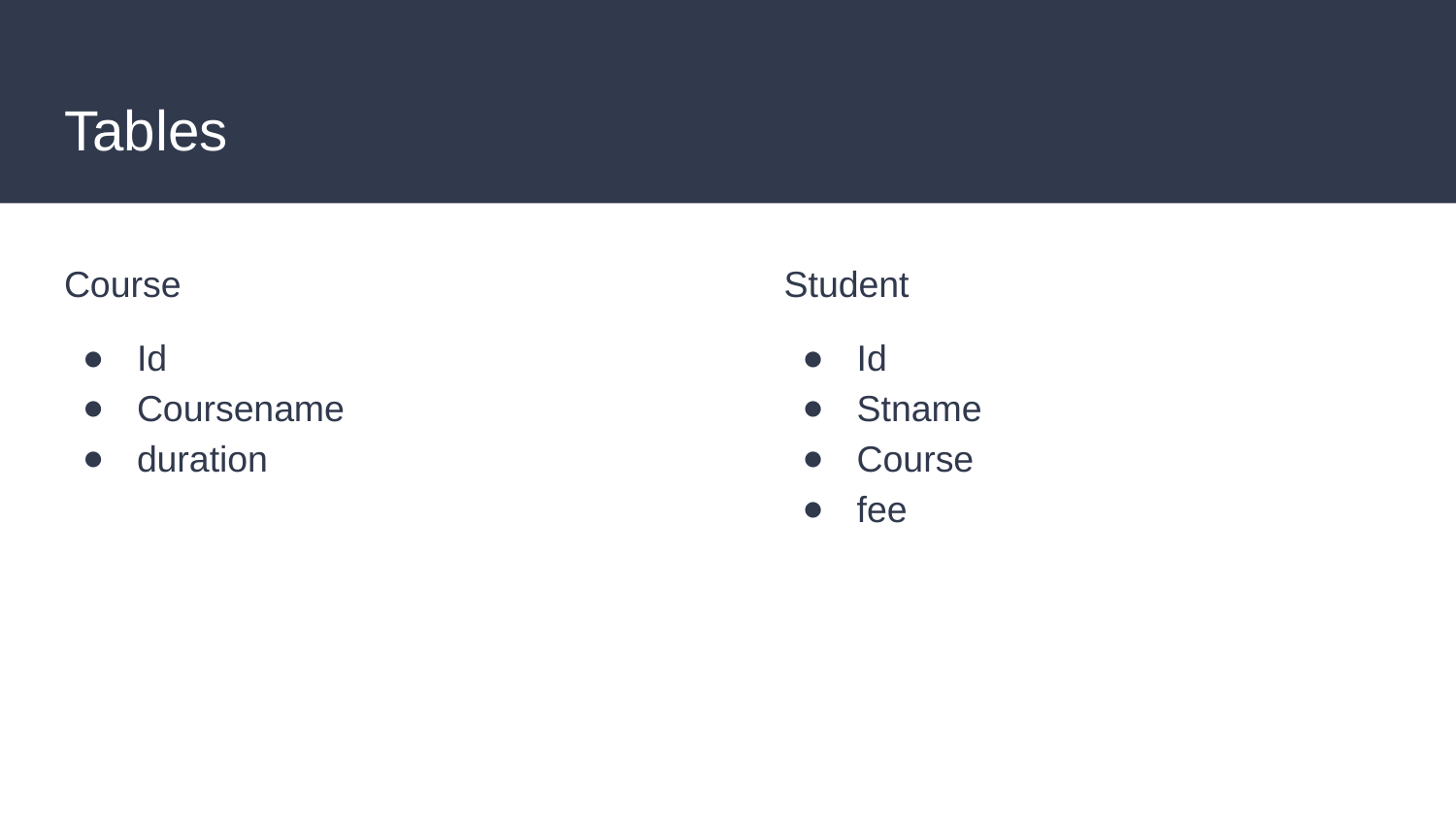

# Tables
Course
Id
Coursename
duration
Student
Id
Stname
Course
fee